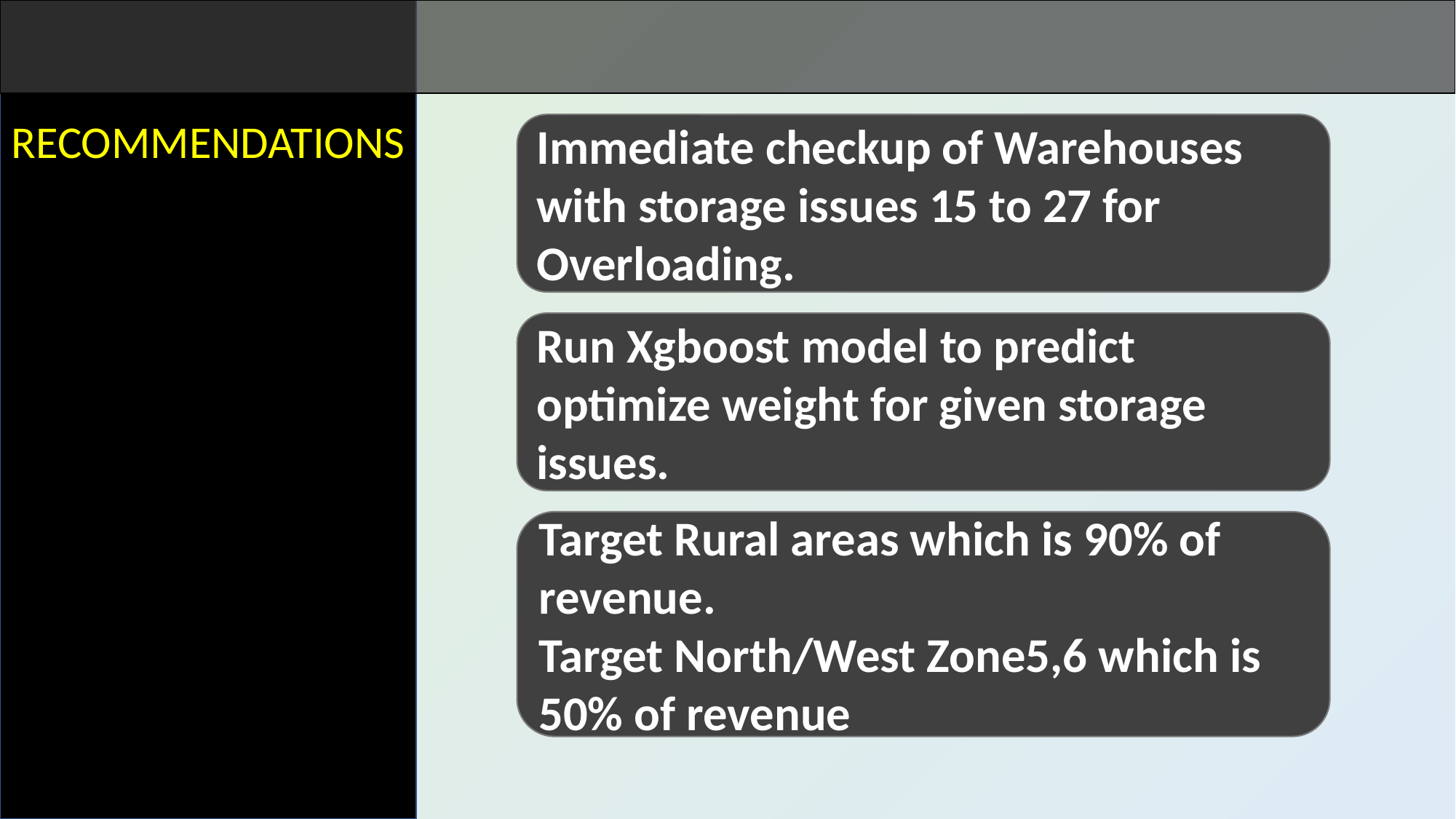

RECOMMENDATIONS

Immediate checkup of Warehouses with storage issues 15 to 27 for Overloading.
Run Xgboost model to predict optimize weight for given storage issues.
Target Rural areas which is 90% of revenue.
Target North/West Zone5,6 which is 50% of revenue